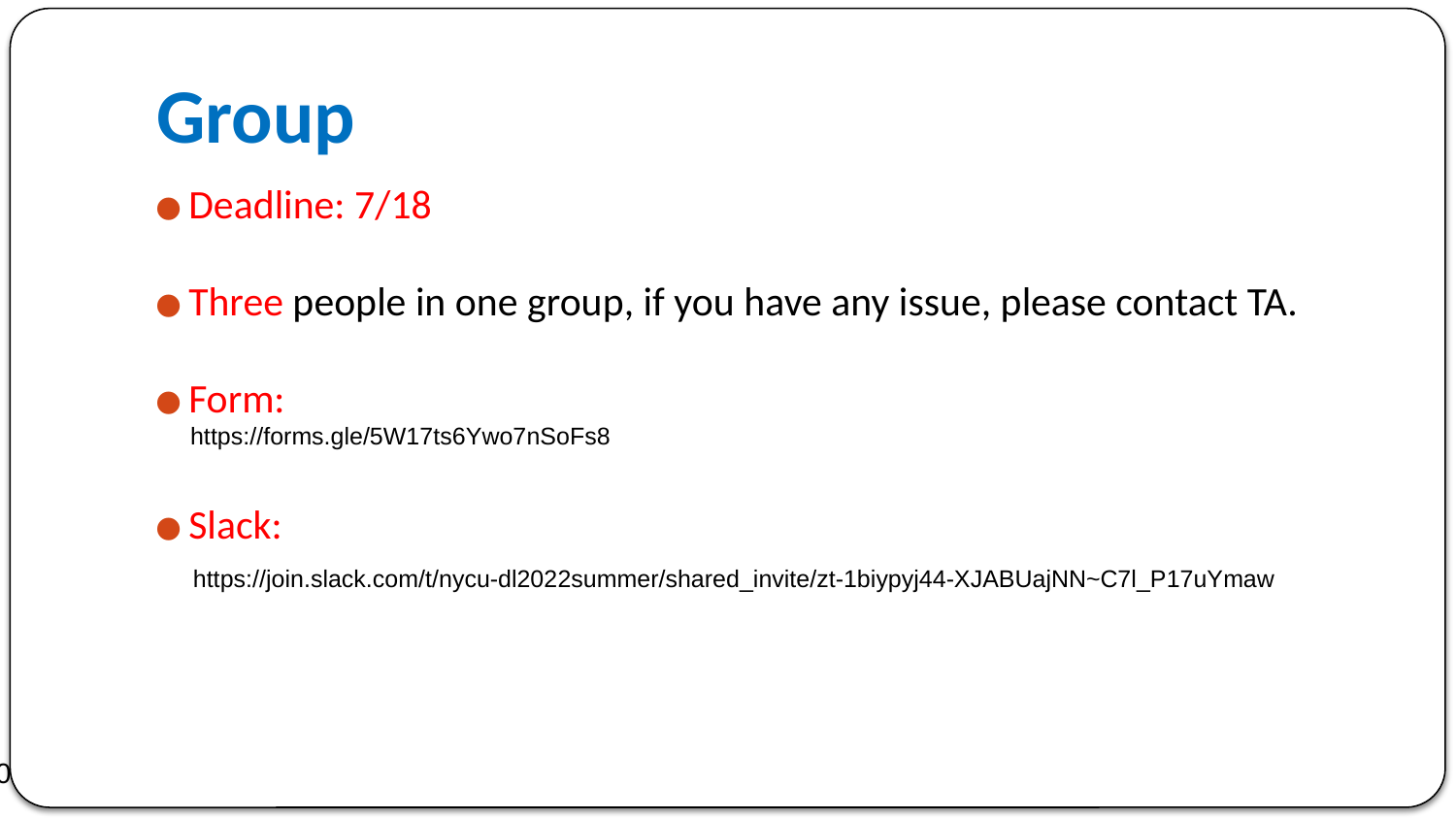

Group
Deadline: 7/18

Three people in one group, if you have any issue, please contact TA.

Form:
     https://forms.gle/5W17ts6Ywo7nSoFs8

Slack:
    https://join.slack.com/t/nycu-dl2022summer/shared_invite/zt-1biypyj44-XJABUajNN~C7l_P17uYmaw